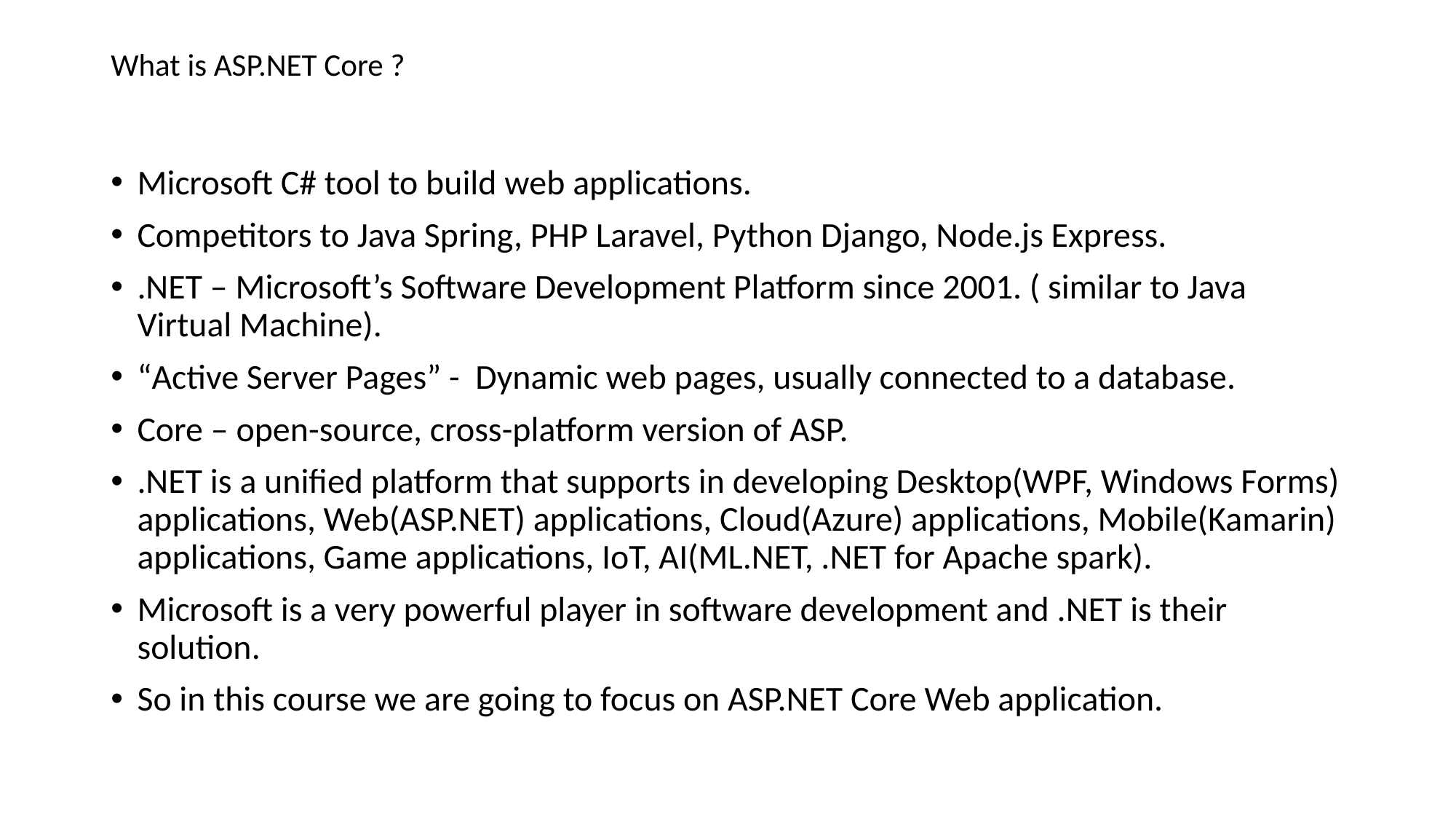

# What is ASP.NET Core ?
Microsoft C# tool to build web applications.
Competitors to Java Spring, PHP Laravel, Python Django, Node.js Express.
.NET – Microsoft’s Software Development Platform since 2001. ( similar to Java Virtual Machine).
“Active Server Pages” -  Dynamic web pages, usually connected to a database.
Core – open-source, cross-platform version of ASP.
.NET is a unified platform that supports in developing Desktop(WPF, Windows Forms) applications, Web(ASP.NET) applications, Cloud(Azure) applications, Mobile(Kamarin) applications, Game applications, IoT, AI(ML.NET, .NET for Apache spark).
Microsoft is a very powerful player in software development and .NET is their solution.
So in this course we are going to focus on ASP.NET Core Web application.